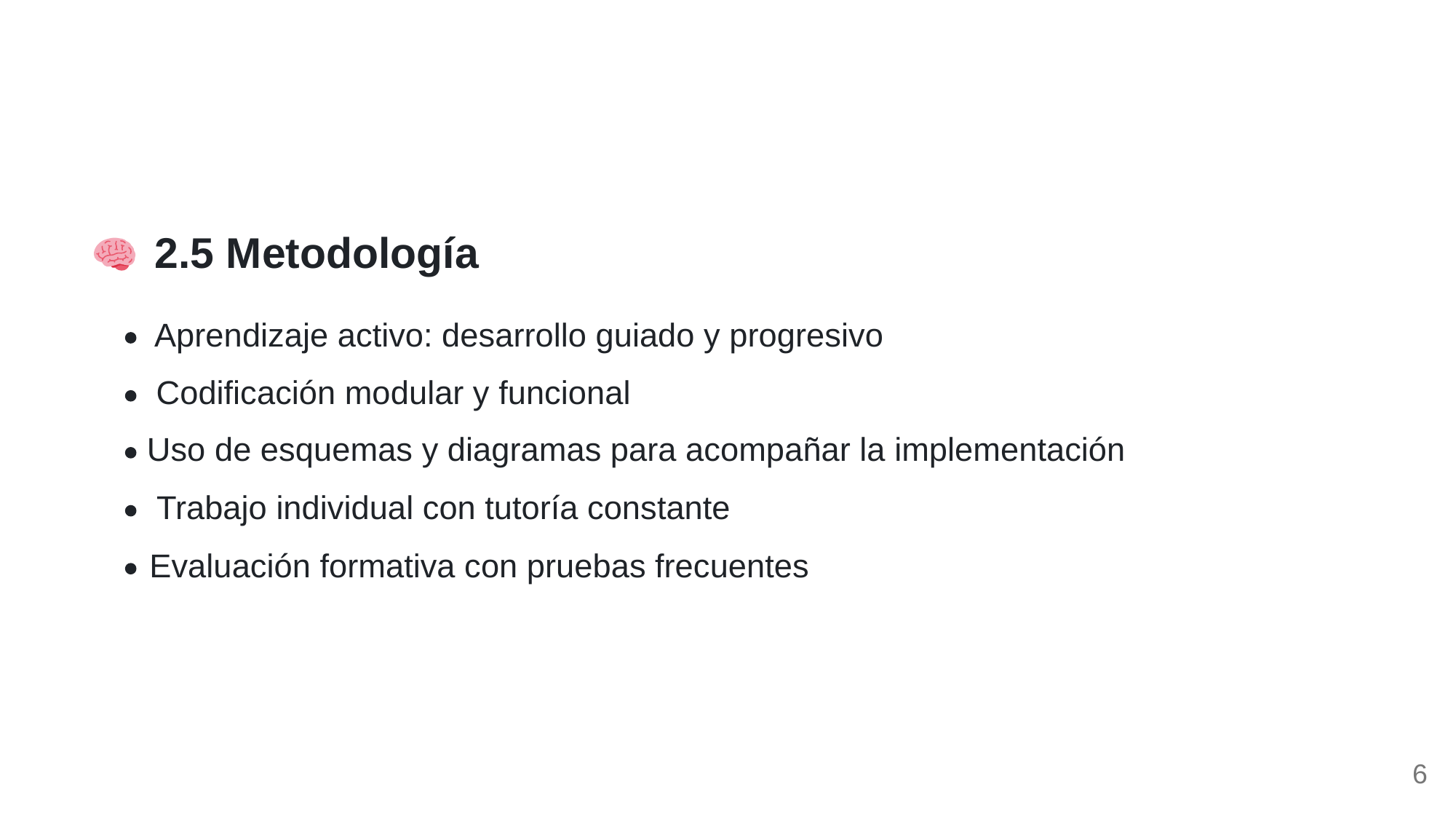

2.5 Metodología

Aprendizaje activo: desarrollo guiado y progresivo

Codificación modular y funcional

Uso de esquemas y diagramas para acompañar la implementación

Trabajo individual con tutoría constante

Evaluación formativa con pruebas frecuentes

6